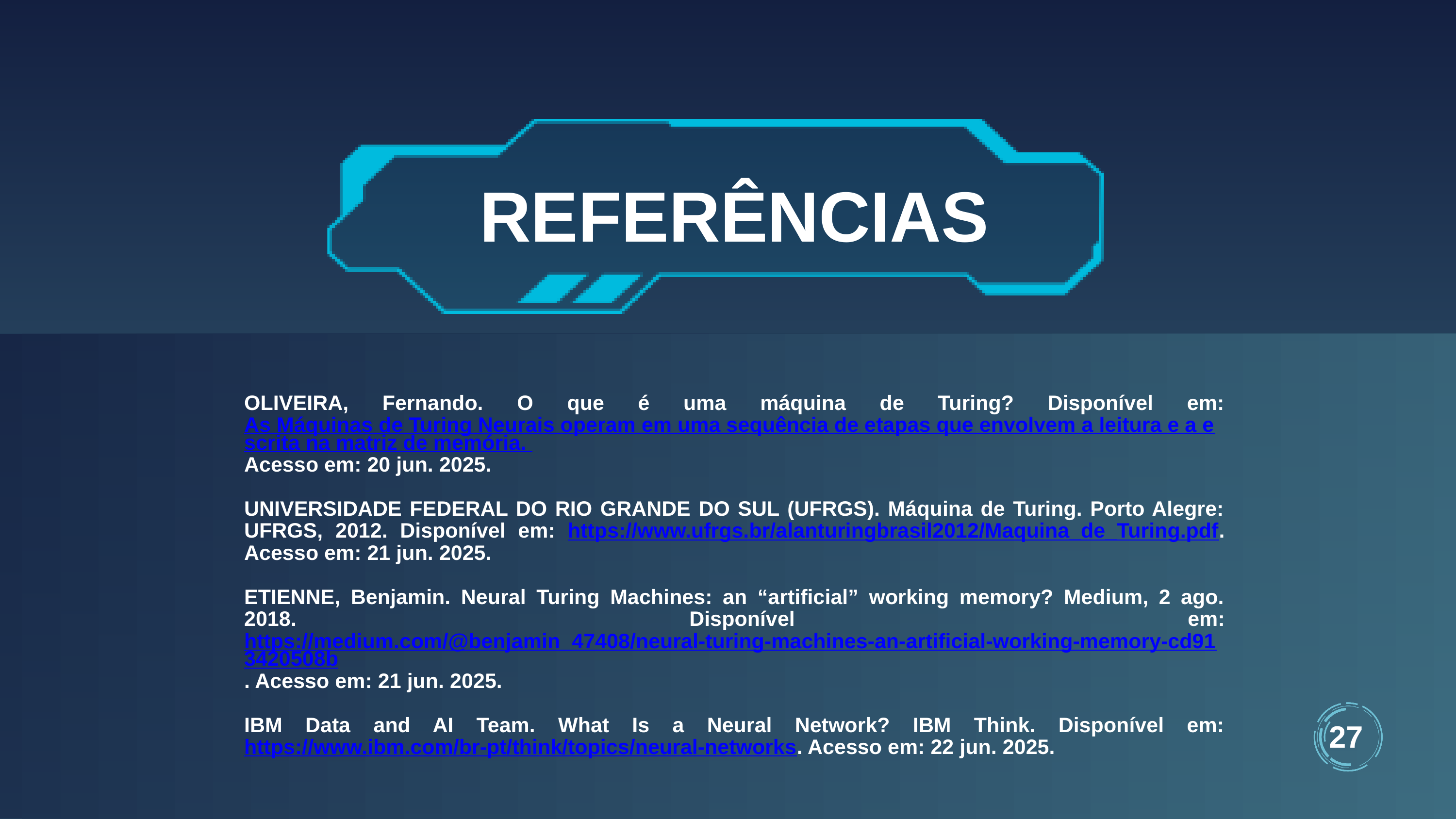

REFERÊNCIAS

OLIVEIRA, Fernando. O que é uma máquina de Turing? Disponível em: As Máquinas de Turing Neurais operam em uma sequência de etapas que envolvem a leitura e a escrita na matriz de memória. Acesso em: 20 jun. 2025.

UNIVERSIDADE FEDERAL DO RIO GRANDE DO SUL (UFRGS). Máquina de Turing. Porto Alegre: UFRGS, 2012. Disponível em: https://www.ufrgs.br/alanturingbrasil2012/Maquina_de_Turing.pdf. Acesso em: 21 jun. 2025.

ETIENNE, Benjamin. Neural Turing Machines: an “artificial” working memory? Medium, 2 ago. 2018. Disponível em: https://medium.com/@benjamin_47408/neural-turing-machines-an-artificial-working-memory-cd913420508b. Acesso em: 21 jun. 2025.

IBM Data and AI Team. What Is a Neural Network? IBM Think. Disponível em: https://www.ibm.com/br-pt/think/topics/neural-networks. Acesso em: 22 jun. 2025.

27